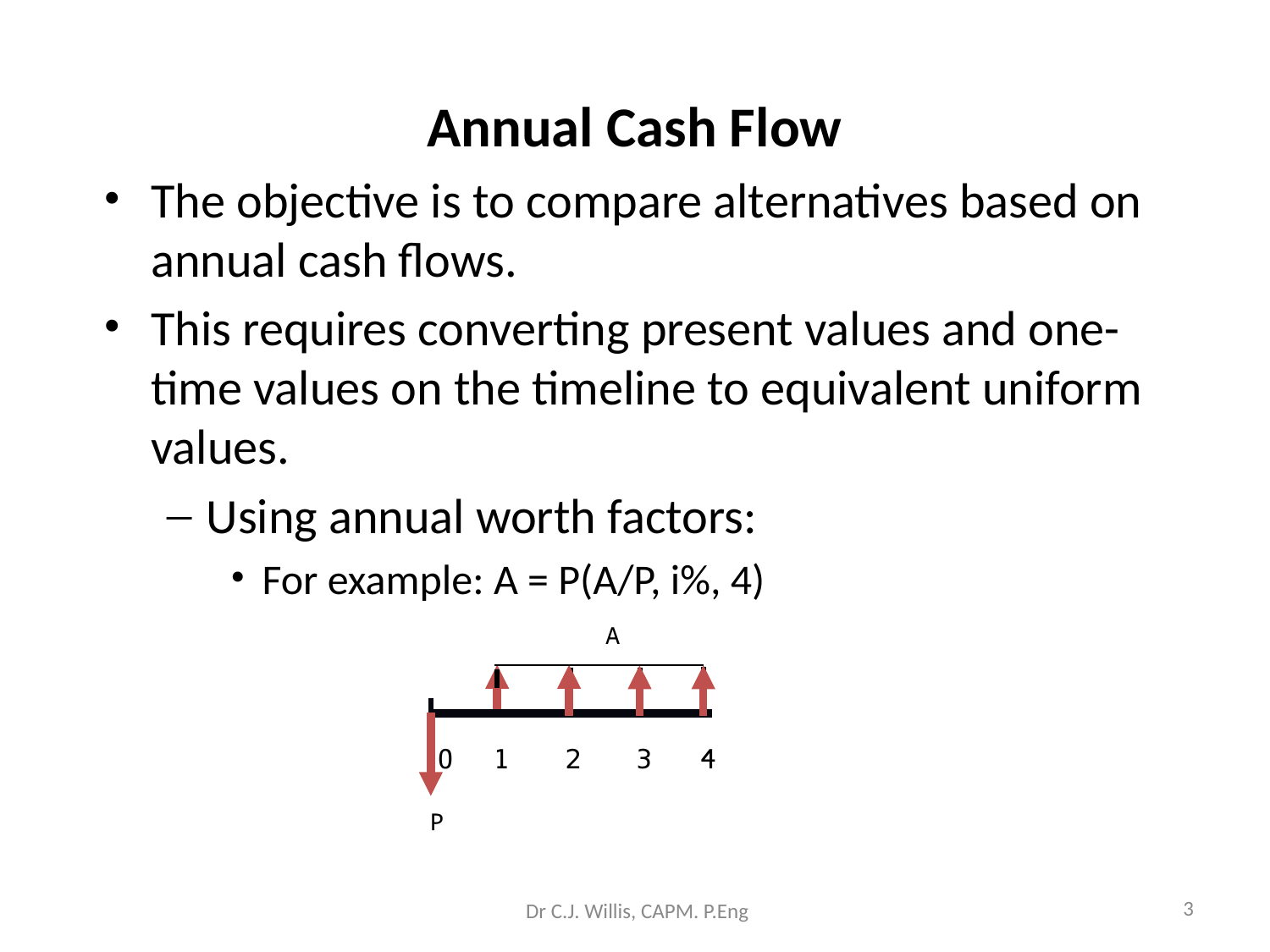

# Annual Cash Flow
The objective is to compare alternatives based on annual cash flows.
This requires converting present values and one-time values on the timeline to equivalent uniform values.
Using annual worth factors:
For example: A = P(A/P, i%, 4)

A
 0     1       2       3      4
P
3
Dr C.J. Willis, CAPM. P.Eng